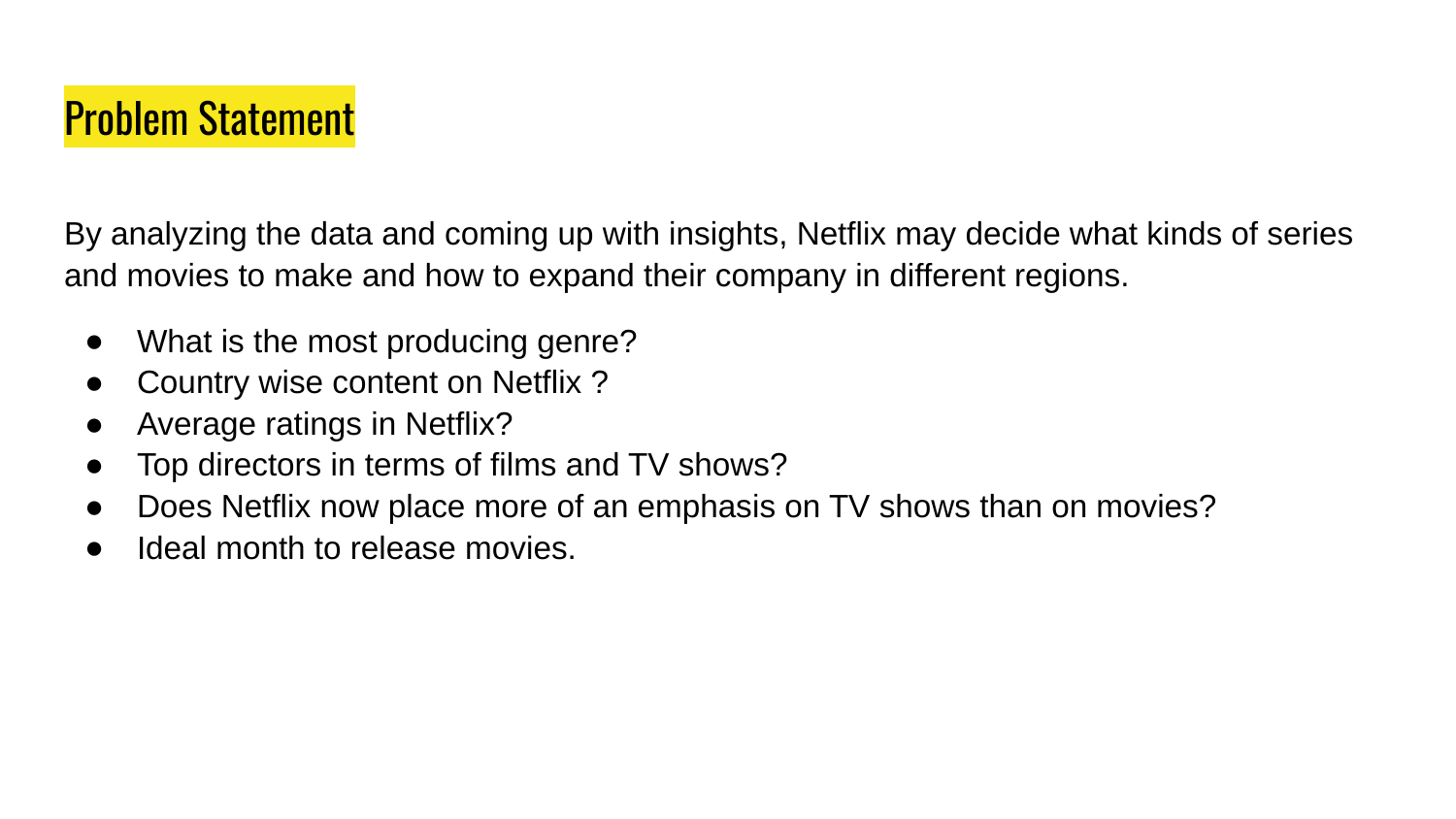

# Problem Statement
By analyzing the data and coming up with insights, Netflix may decide what kinds of series and movies to make and how to expand their company in different regions.
What is the most producing genre?
Country wise content on Netflix ?
Average ratings in Netflix?
Top directors in terms of films and TV shows?
Does Netflix now place more of an emphasis on TV shows than on movies?
Ideal month to release movies.